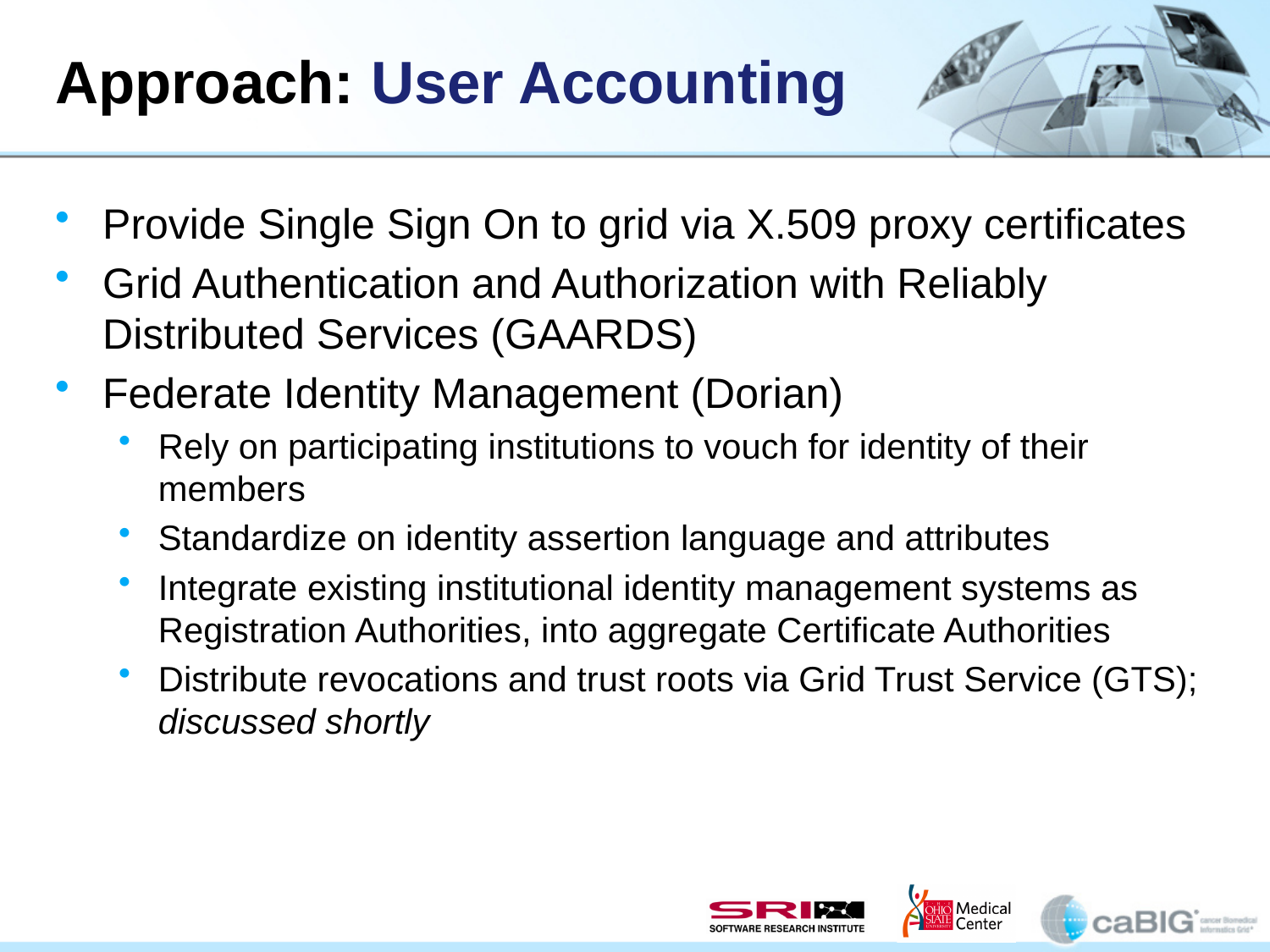

# Approach: User Accounting
Provide Single Sign On to grid via X.509 proxy certificates
Grid Authentication and Authorization with Reliably Distributed Services (GAARDS)
Federate Identity Management (Dorian)
Rely on participating institutions to vouch for identity of their members
Standardize on identity assertion language and attributes
Integrate existing institutional identity management systems as Registration Authorities, into aggregate Certificate Authorities
Distribute revocations and trust roots via Grid Trust Service (GTS); discussed shortly